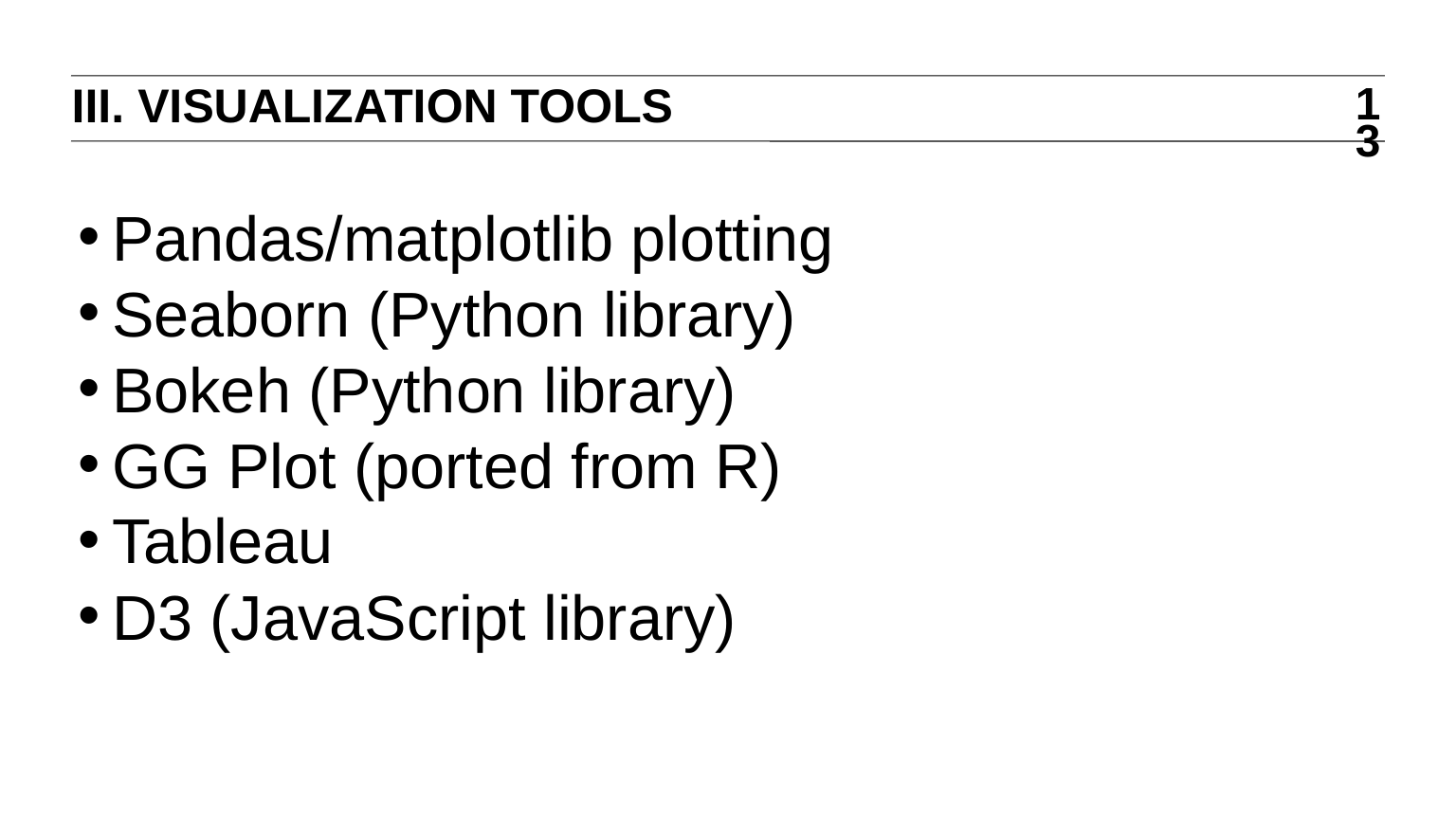

iii. Visualization tools
13
Pandas/matplotlib plotting
Seaborn (Python library)
Bokeh (Python library)
GG Plot (ported from R)
Tableau
D3 (JavaScript library)